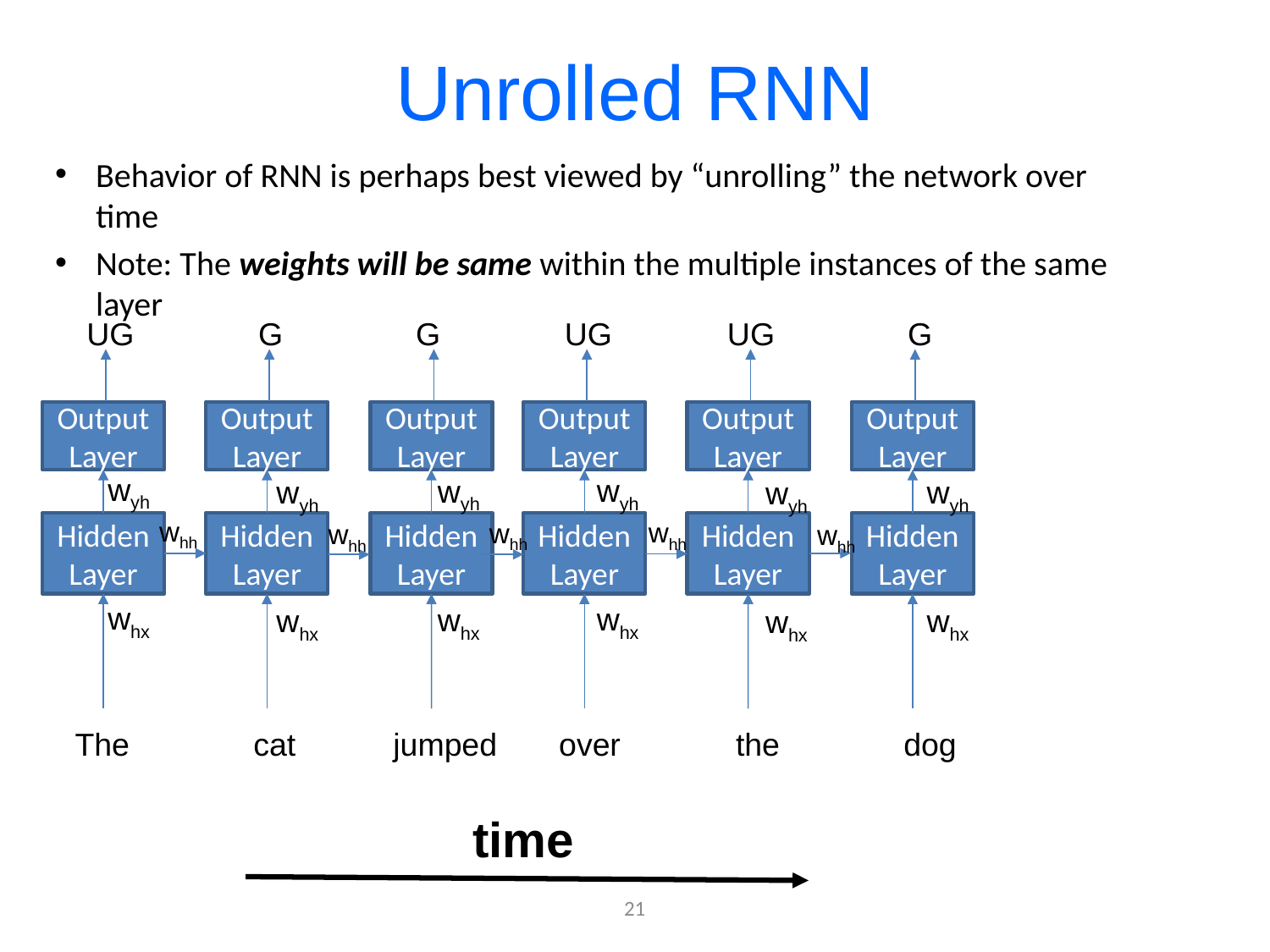

# Unrolled RNN
Behavior of RNN is perhaps best viewed by “unrolling” the network over time
Note: The weights will be same within the multiple instances of the same layer

 UG              G               G              UG             UG               G
Output
Layer
Hidden
Layer
Output
Layer
Hidden
Layer
Output
Layer
Hidden
Layer
Output
Layer
Hidden
Layer
Output
Layer
Hidden
Layer
Output
Layer
Hidden
Layer
wyh
wyh
wyh
wyh
wyh
wyh
whh
whh
whh
whh
whh
whx
whx
whx
whx
whx
whx
The              cat           jumped       over             the              dog
time
21